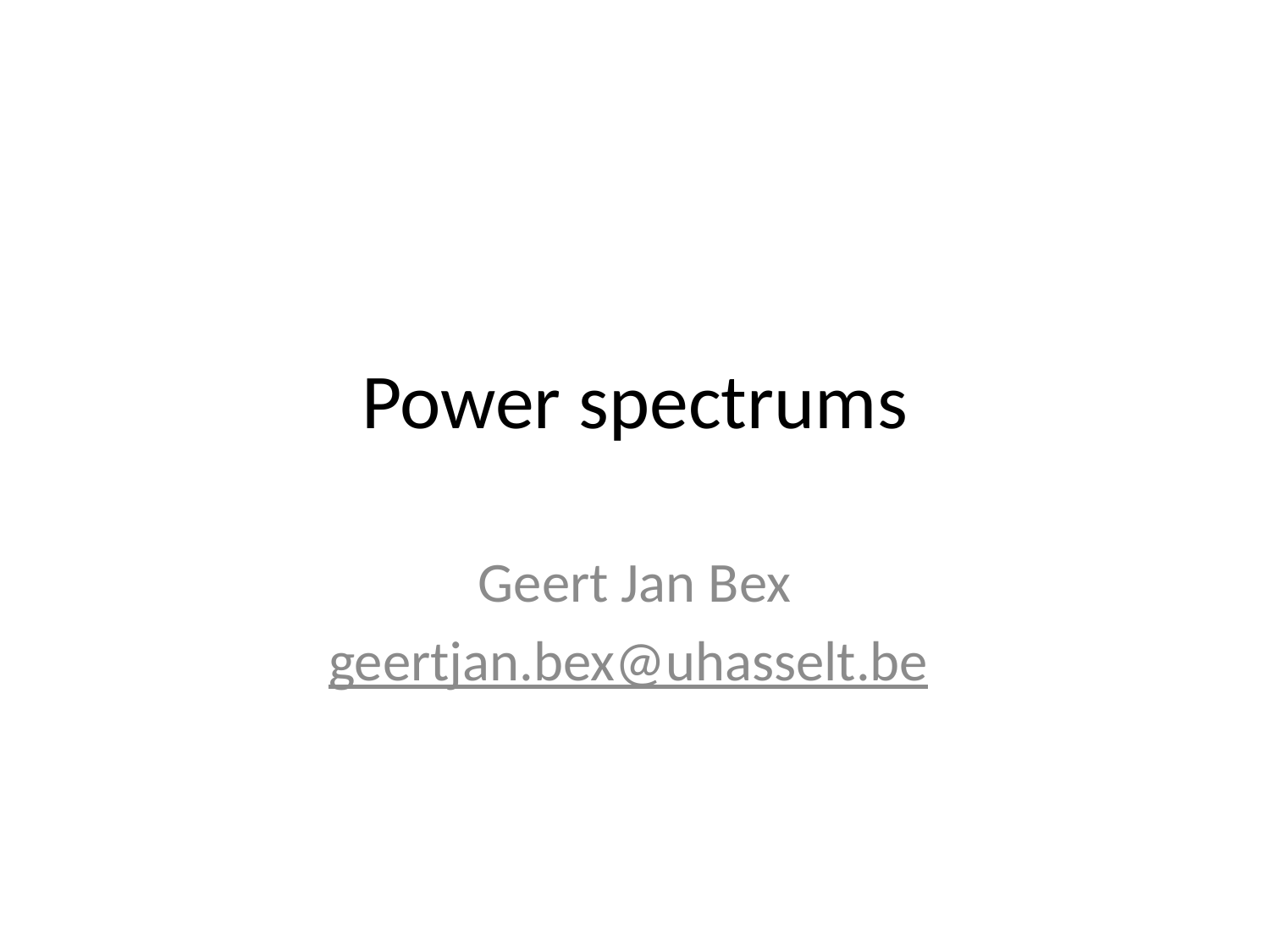

# Power spectrums
Geert Jan Bex
geertjan.bex@uhasselt.be